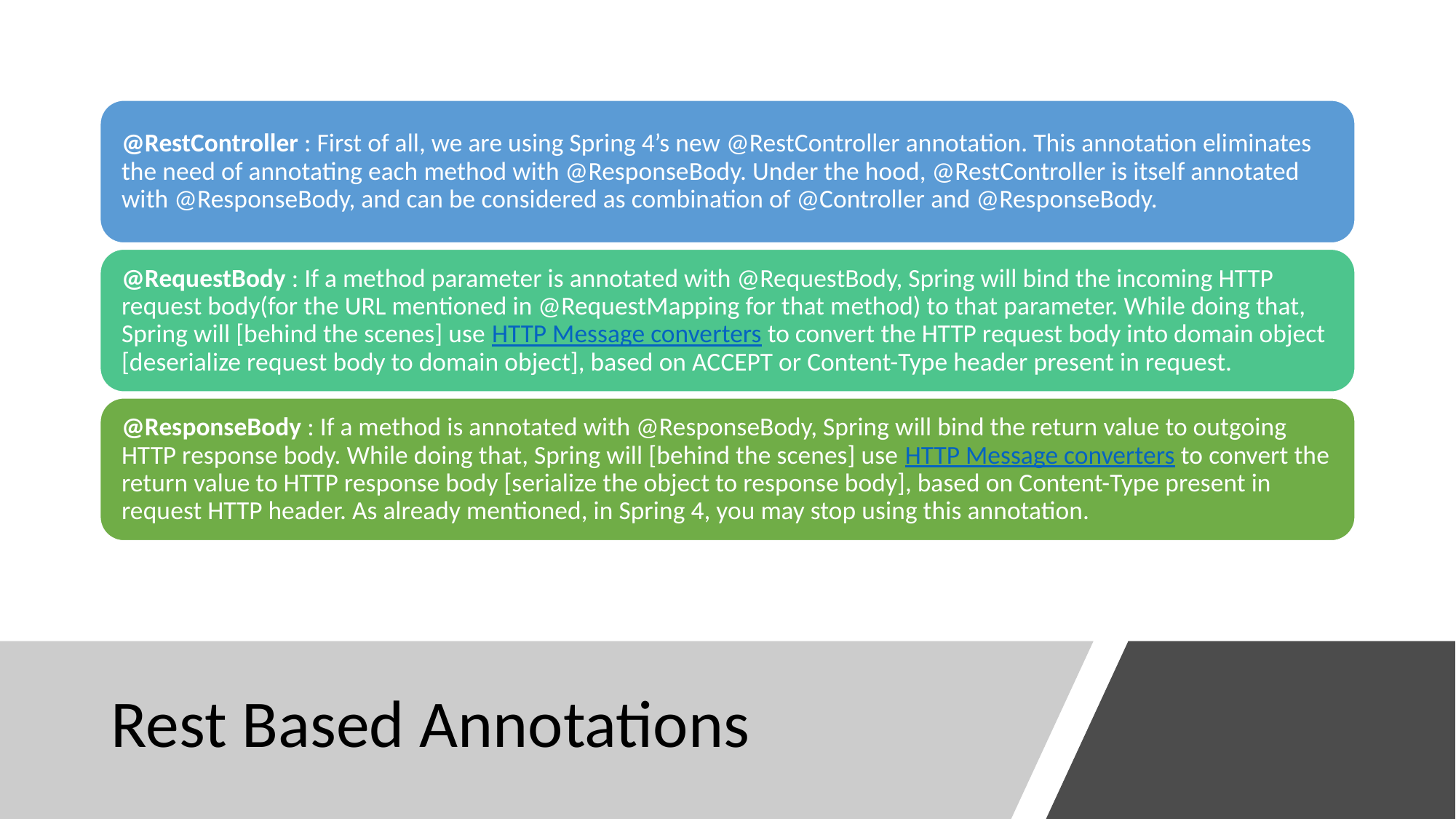

@RestController : First of all, we are using Spring 4’s new @RestController annotation. This annotation eliminates the need of annotating each method with @ResponseBody. Under the hood, @RestController is itself annotated with @ResponseBody, and can be considered as combination of @Controller and @ResponseBody.
@RequestBody : If a method parameter is annotated with @RequestBody, Spring will bind the incoming HTTP request body(for the URL mentioned in @RequestMapping for that method) to that parameter. While doing that, Spring will [behind the scenes] use HTTP Message converters to convert the HTTP request body into domain object [deserialize request body to domain object], based on ACCEPT or Content-Type header present in request.
@ResponseBody : If a method is annotated with @ResponseBody, Spring will bind the return value to outgoing HTTP response body. While doing that, Spring will [behind the scenes] use HTTP Message converters to convert the return value to HTTP response body [serialize the object to response body], based on Content-Type present in request HTTP header. As already mentioned, in Spring 4, you may stop using this annotation.

# Rest Based Annotations